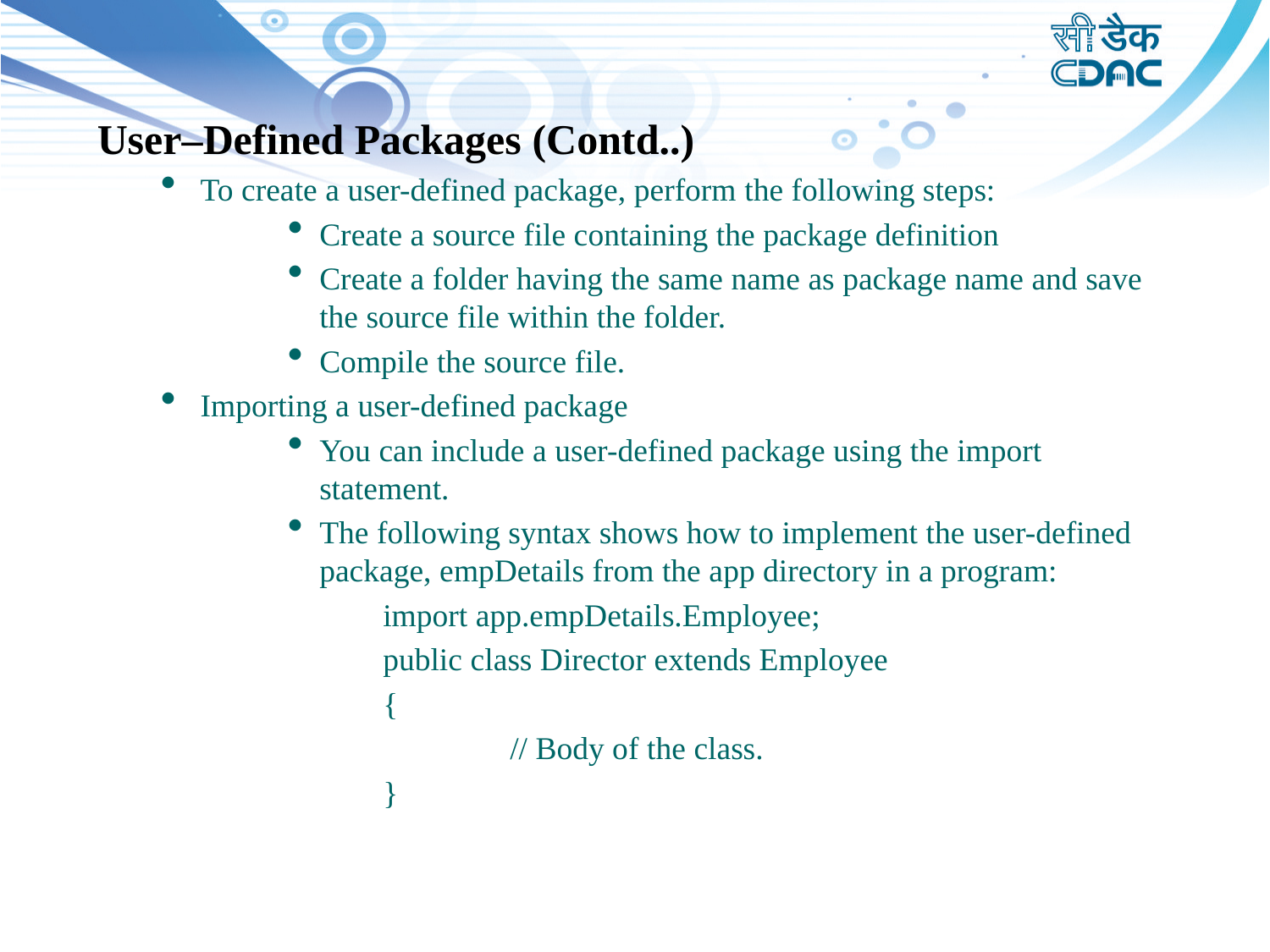

User–Defined Packages (Contd..)
To create a user-defined package, perform the following steps:
Create a source file containing the package definition
Create a folder having the same name as package name and save the source file within the folder.
Compile the source file.
Importing a user-defined package
You can include a user-defined package using the import statement.
The following syntax shows how to implement the user-defined package, empDetails from the app directory in a program:
		import app.empDetails.Employee;
		public class Director extends Employee
		{
			// Body of the class.
		}